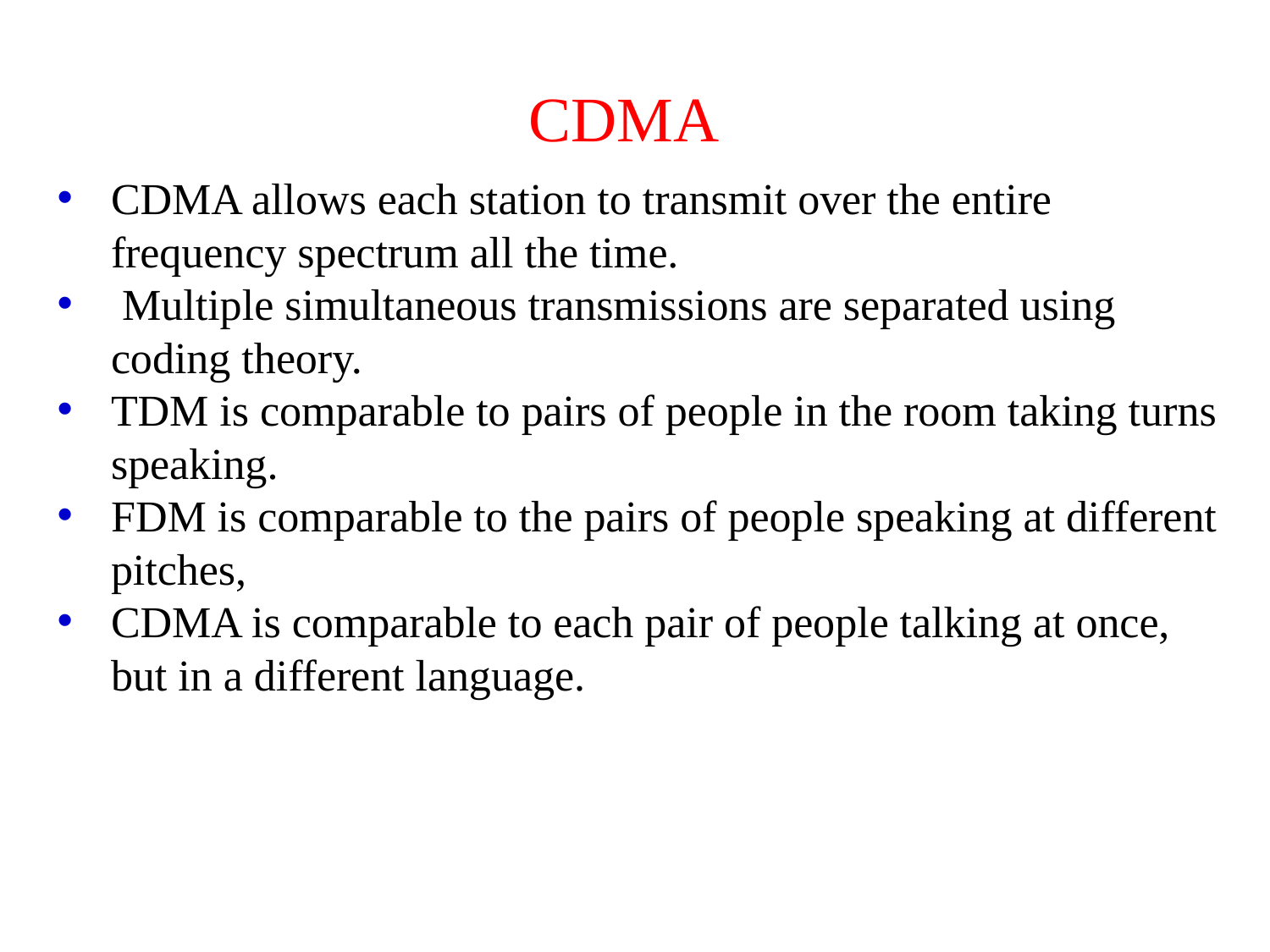

# CDMA
CDMA allows each station to transmit over the entire frequency spectrum all the time.
 Multiple simultaneous transmissions are separated using coding theory.
TDM is comparable to pairs of people in the room taking turns speaking.
FDM is comparable to the pairs of people speaking at different pitches,
CDMA is comparable to each pair of people talking at once, but in a different language.